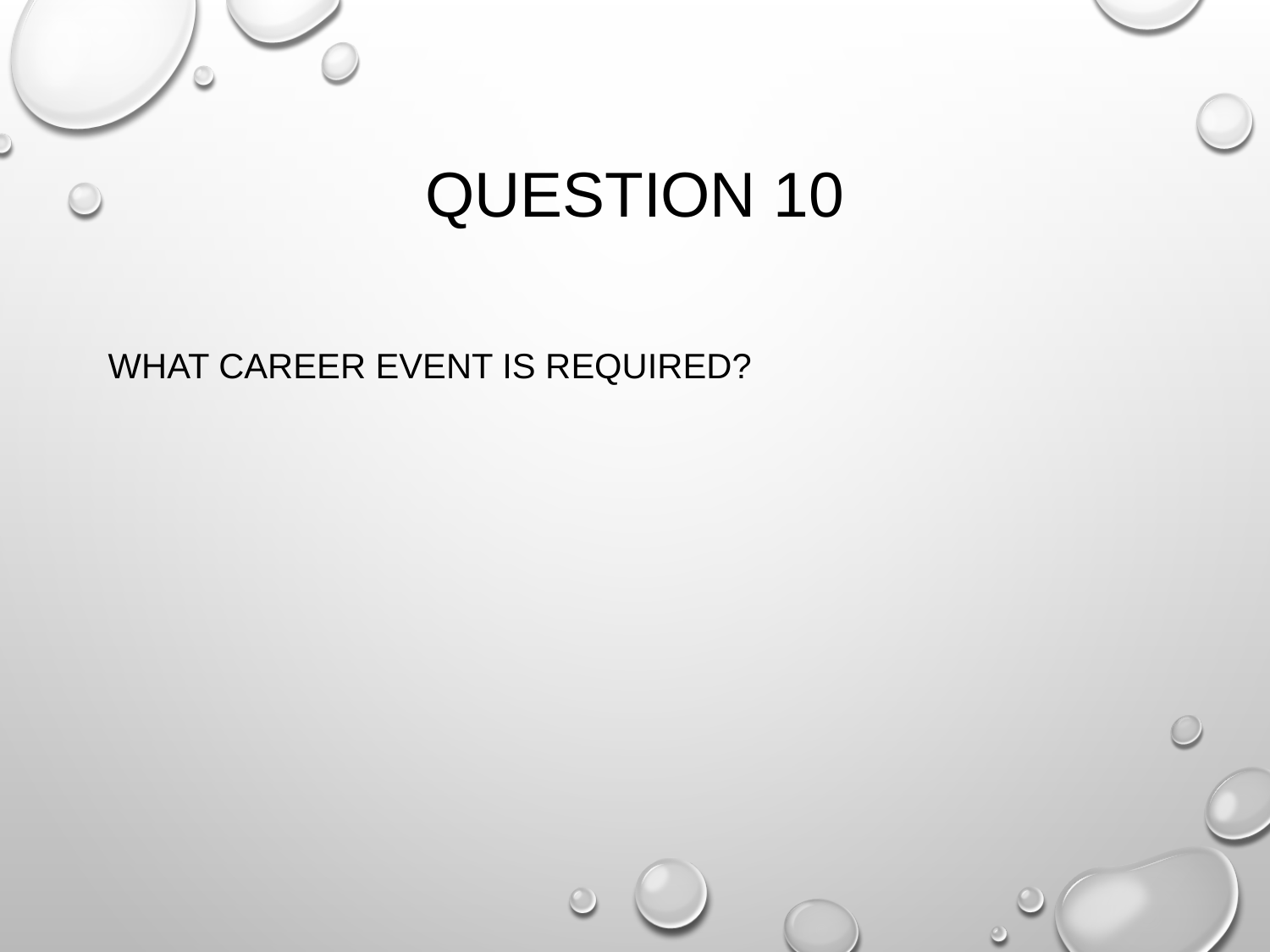

# Question 10
What career event is required?